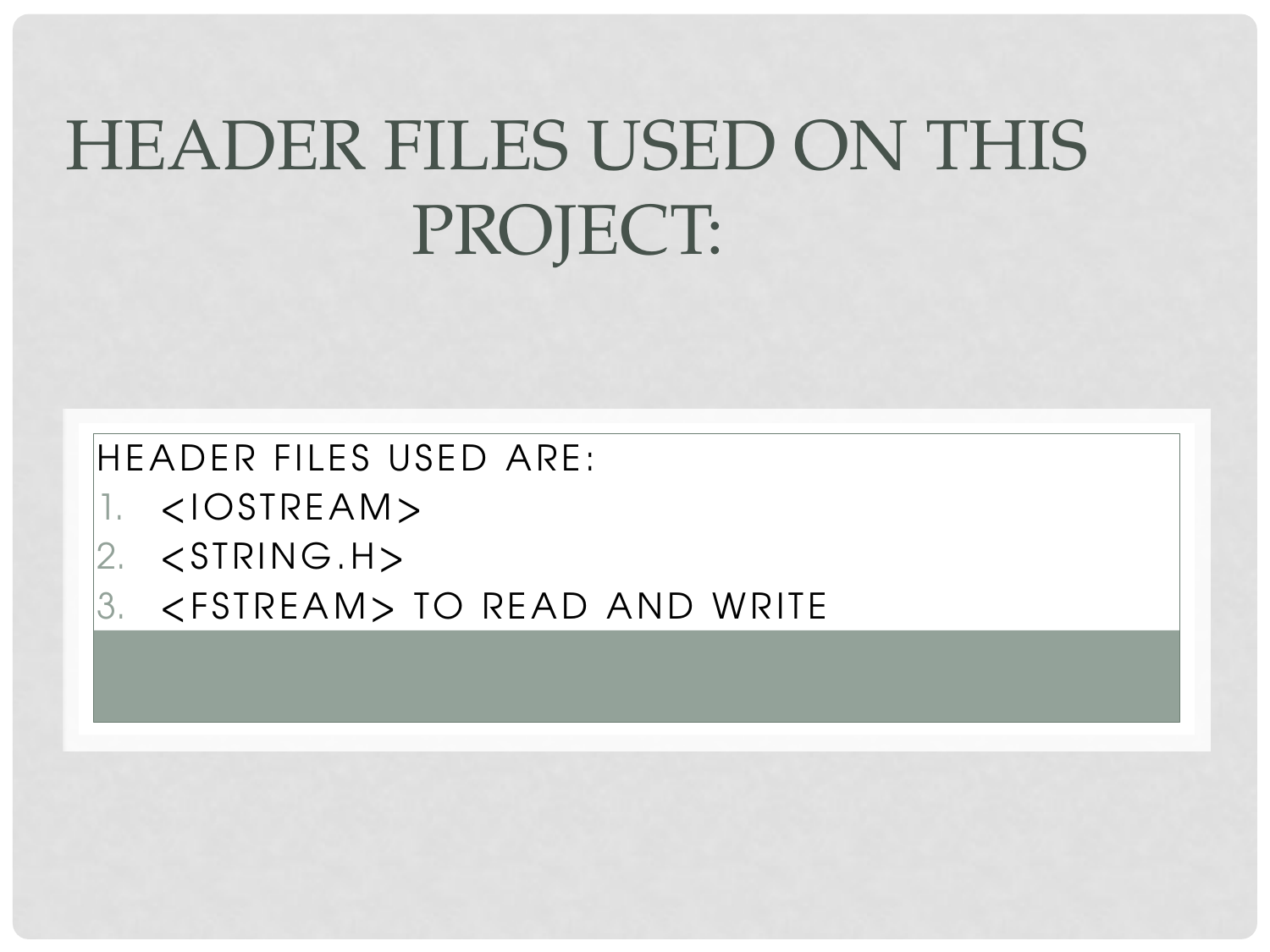

# Header files used on this project:
Header files used are:
<iostream>
<String.h>
<fstream> to read and write